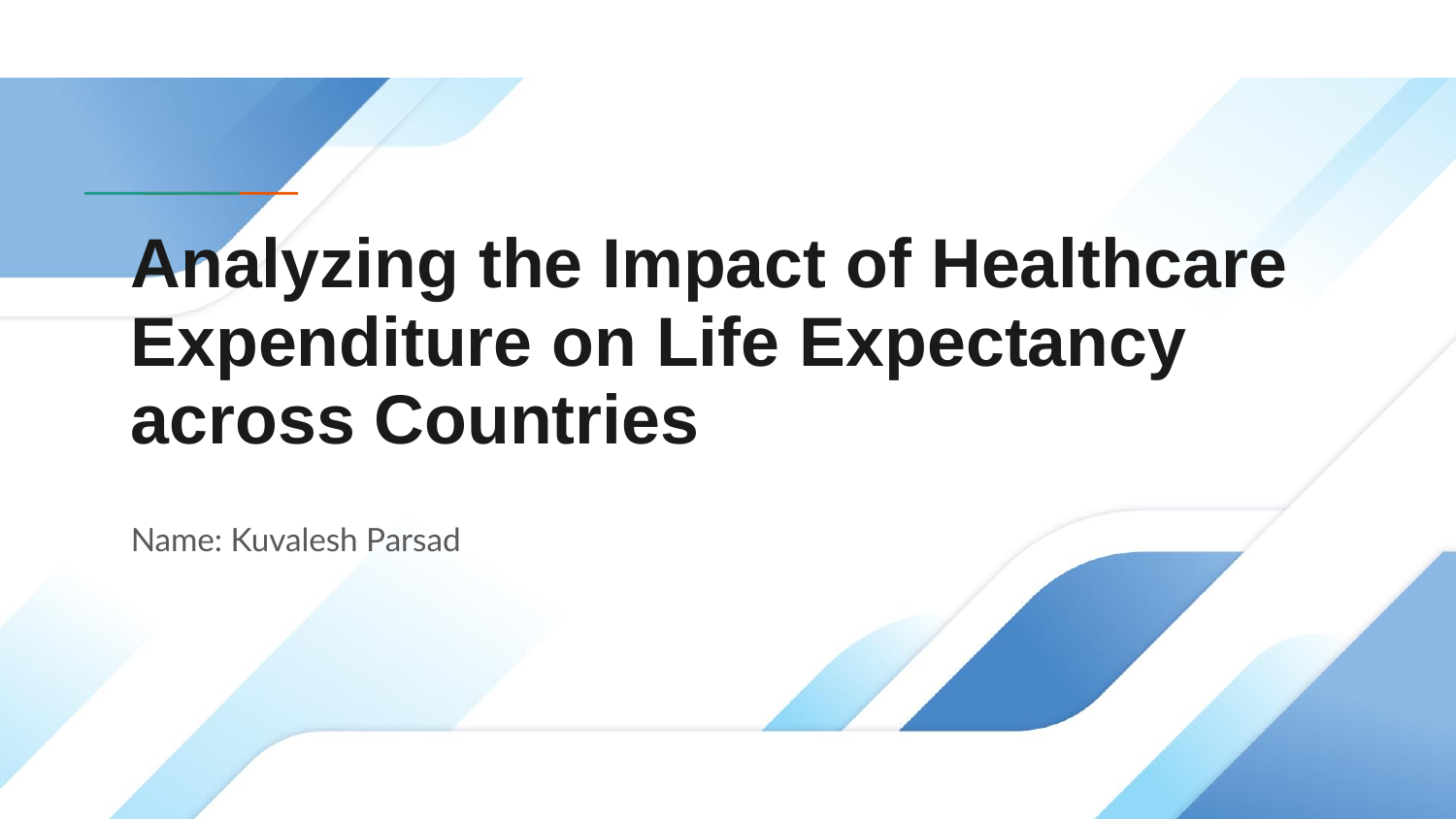

# Analyzing the Impact of Healthcare Expenditure on Life Expectancy across Countries
Name: Kuvalesh Parsad